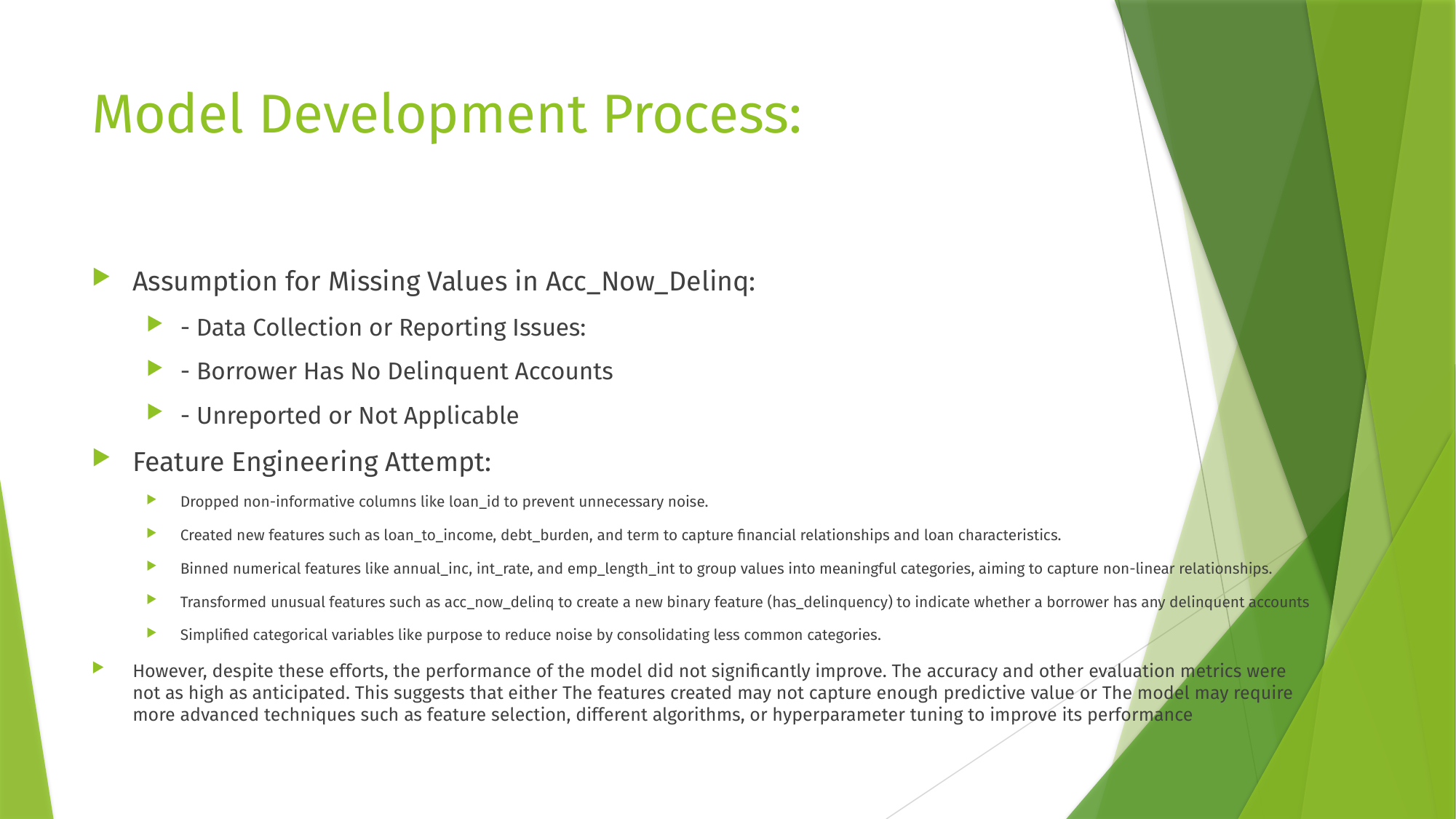

# Model Development Process:
Assumption for Missing Values in Acc_Now_Delinq:
- Data Collection or Reporting Issues:
- Borrower Has No Delinquent Accounts
- Unreported or Not Applicable
Feature Engineering Attempt:
Dropped non-informative columns like loan_id to prevent unnecessary noise.
Created new features such as loan_to_income, debt_burden, and term to capture financial relationships and loan characteristics.
Binned numerical features like annual_inc, int_rate, and emp_length_int to group values into meaningful categories, aiming to capture non-linear relationships.
Transformed unusual features such as acc_now_delinq to create a new binary feature (has_delinquency) to indicate whether a borrower has any delinquent accounts
Simplified categorical variables like purpose to reduce noise by consolidating less common categories.
However, despite these efforts, the performance of the model did not significantly improve. The accuracy and other evaluation metrics were not as high as anticipated. This suggests that either The features created may not capture enough predictive value or The model may require more advanced techniques such as feature selection, different algorithms, or hyperparameter tuning to improve its performance